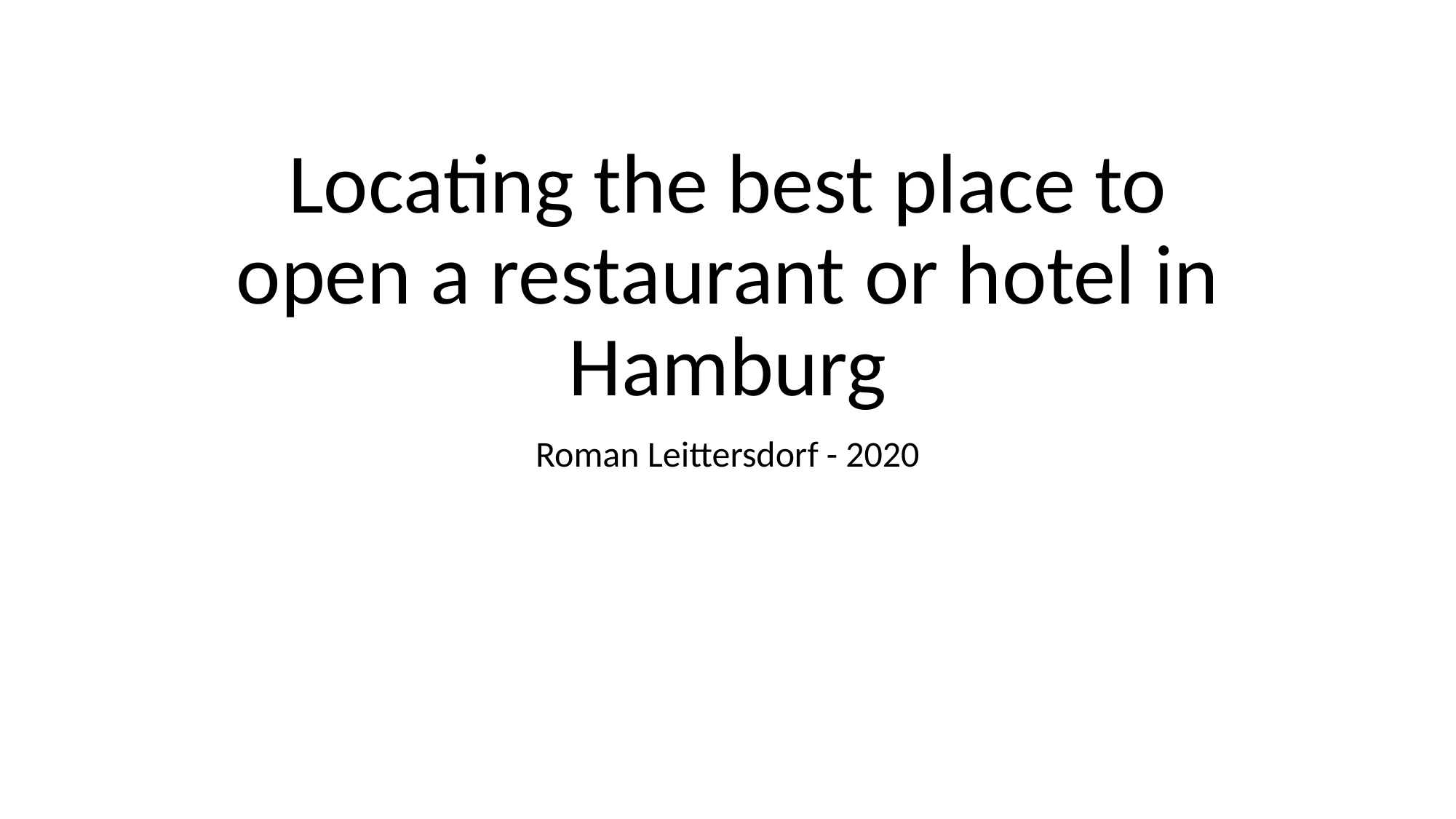

# Locating the best place to open a restaurant or hotel in Hamburg
Roman Leittersdorf - 2020